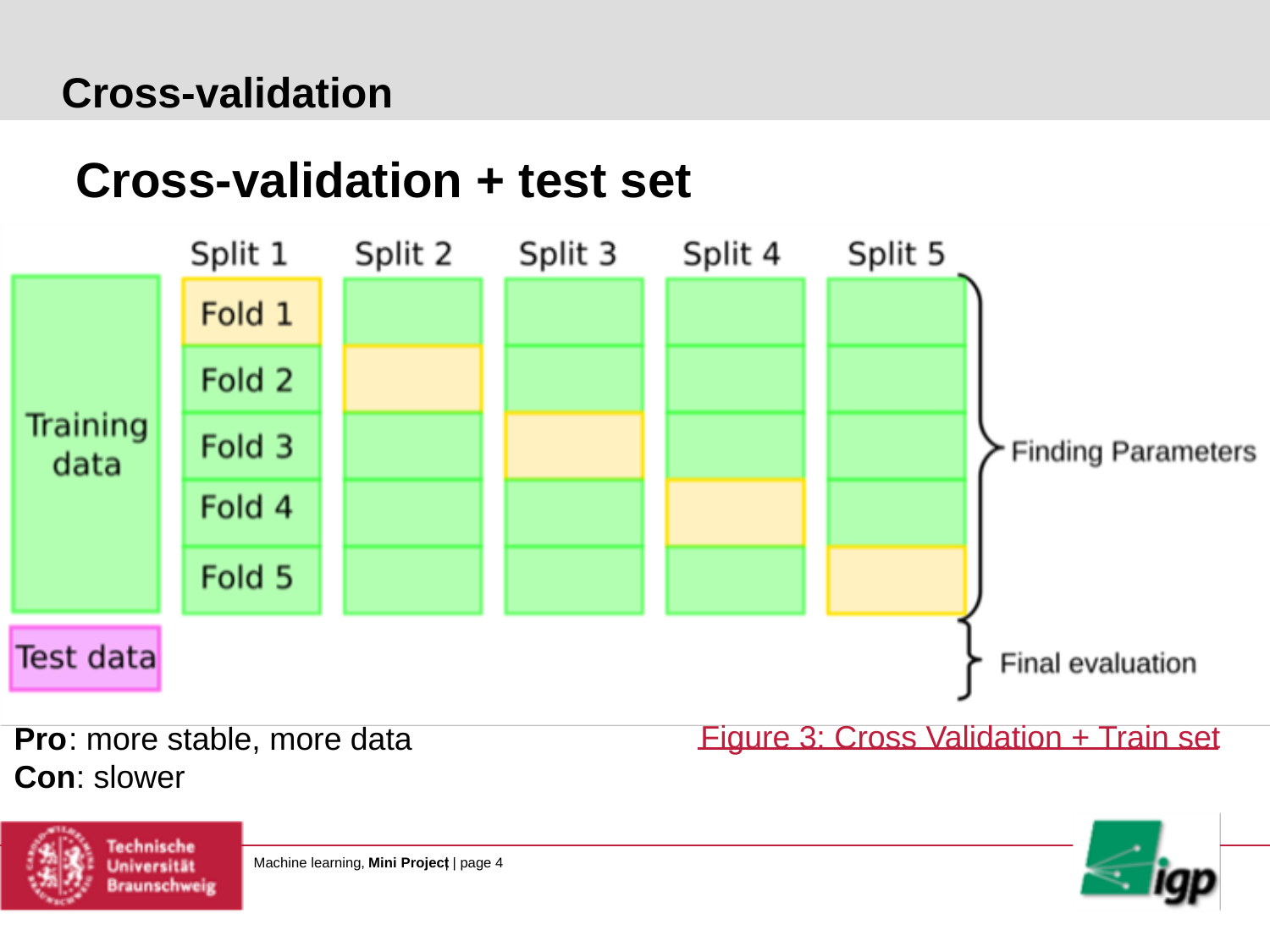

Cross-validation
Cross-validation + test set

Figure 3: Cross Validation + Train set
Pro
: more stable, more data

Con
: slower

Machine learning,
Mini Project
| | page 4
# Titel der Präsentation
Vorname, Nachname des Referenten, Datum